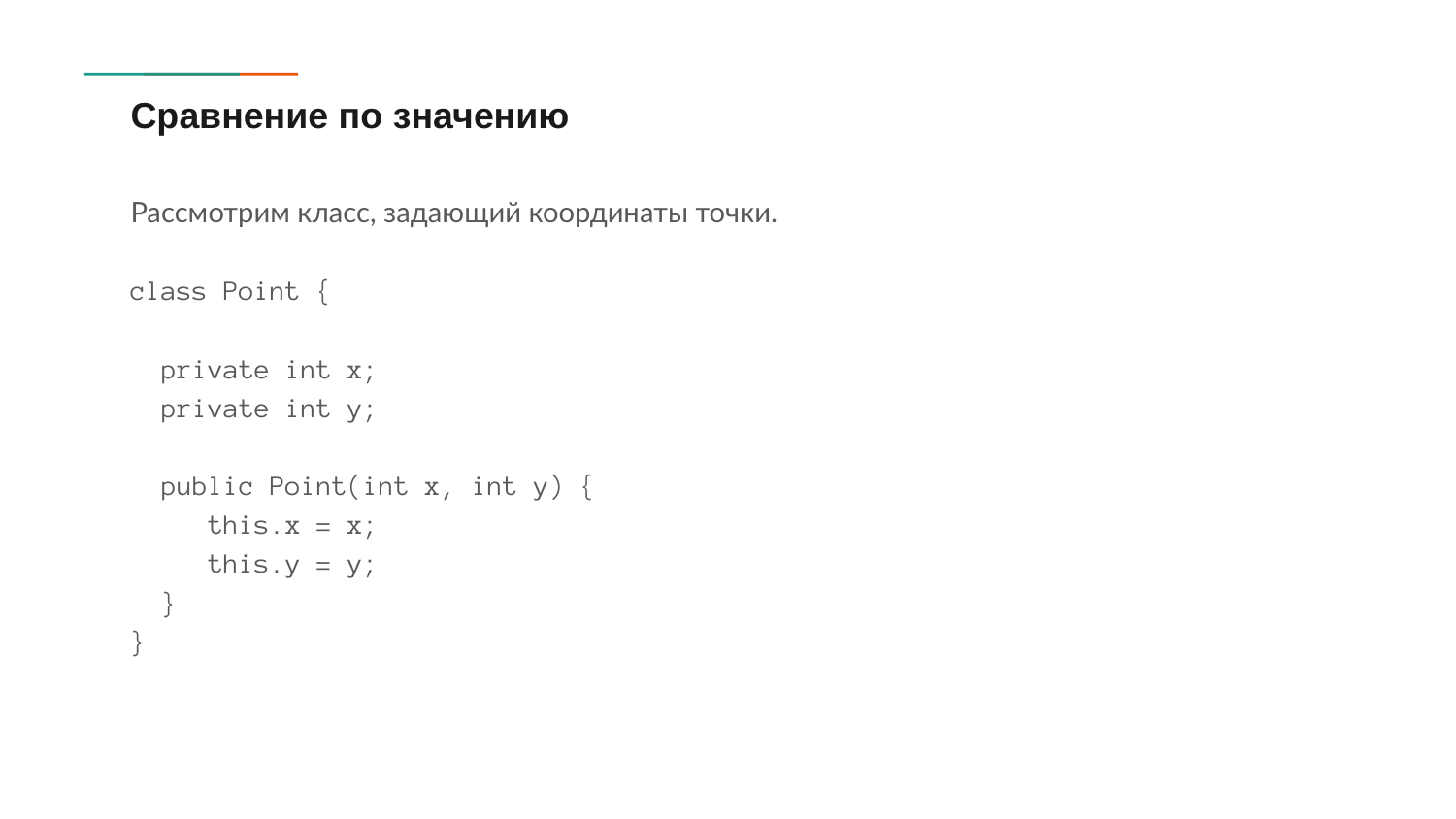

# Сравнение по значению
Рассмотрим класс, задающий координаты точки.

class Point {

  private int x;
  private int y;

  public Point(int x, int y) {
     this.x = x;
     this.y = y;
  }
}